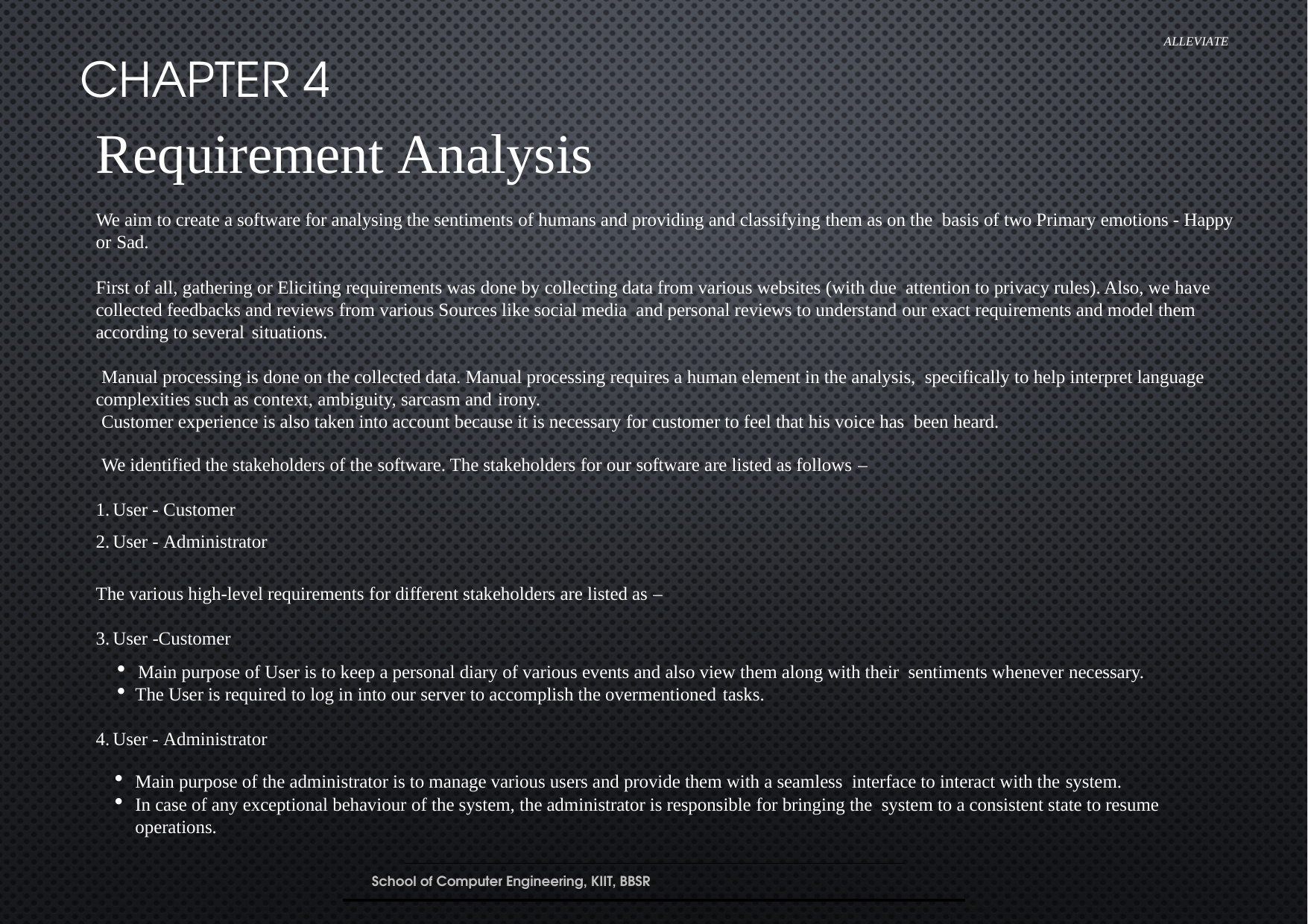

ALLEVIATE
# Chapter 4
Requirement Analysis
We aim to create a software for analysing the sentiments of humans and providing and classifying them as on the  basis of two Primary emotions - Happy or Sad.

First of all, gathering or Eliciting requirements was done by collecting data from various websites (with due  attention to privacy rules). Also, we have collected feedbacks and reviews from various Sources like social media  and personal reviews to understand our exact requirements and model them according to several situations.

Manual processing is done on the collected data. Manual processing requires a human element in the analysis,  specifically to help interpret language complexities such as context, ambiguity, sarcasm and irony.
Customer experience is also taken into account because it is necessary for customer to feel that his voice has  been heard.

We identified the stakeholders of the software. The stakeholders for our software are listed as follows –

User - Customer
User - Administrator

The various high-level requirements for different stakeholders are listed as –

User -Customer
Main purpose of User is to keep a personal diary of various events and also view them along with their  sentiments whenever necessary.
The User is required to log in into our server to accomplish the overmentioned tasks.

User - Administrator

Main purpose of the administrator is to manage various users and provide them with a seamless  interface to interact with the system.
In case of any exceptional behaviour of the system, the administrator is responsible for bringing the  system to a consistent state to resume operations.
7

School of Computer Engineering, KIIT, BBSR